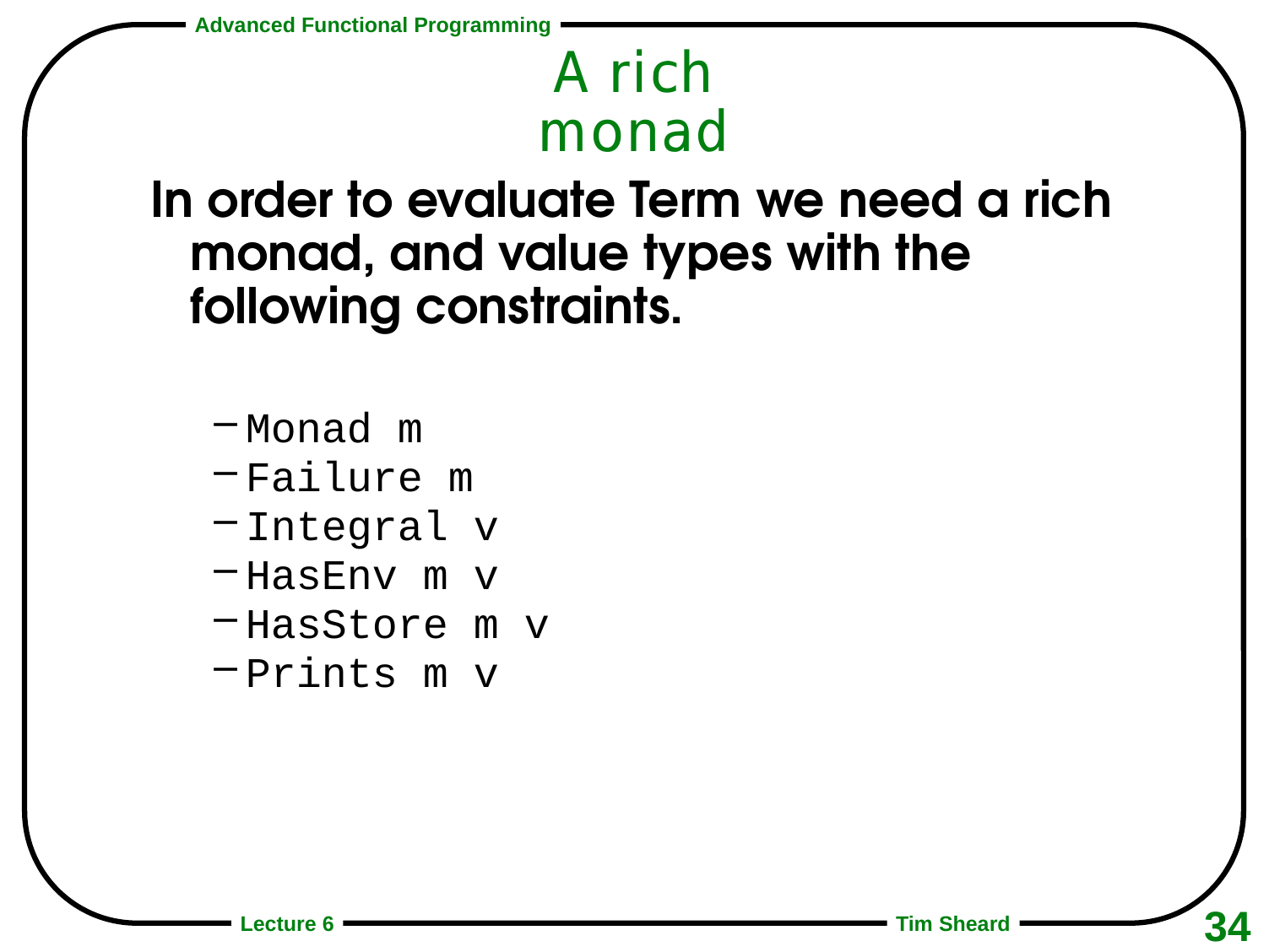

# A rich monad
In order to evaluate Term we need a rich monad, and value types with the following constraints.

Monad m
Failure m
Integral v
HasEnv m v
HasStore m v
Prints m v